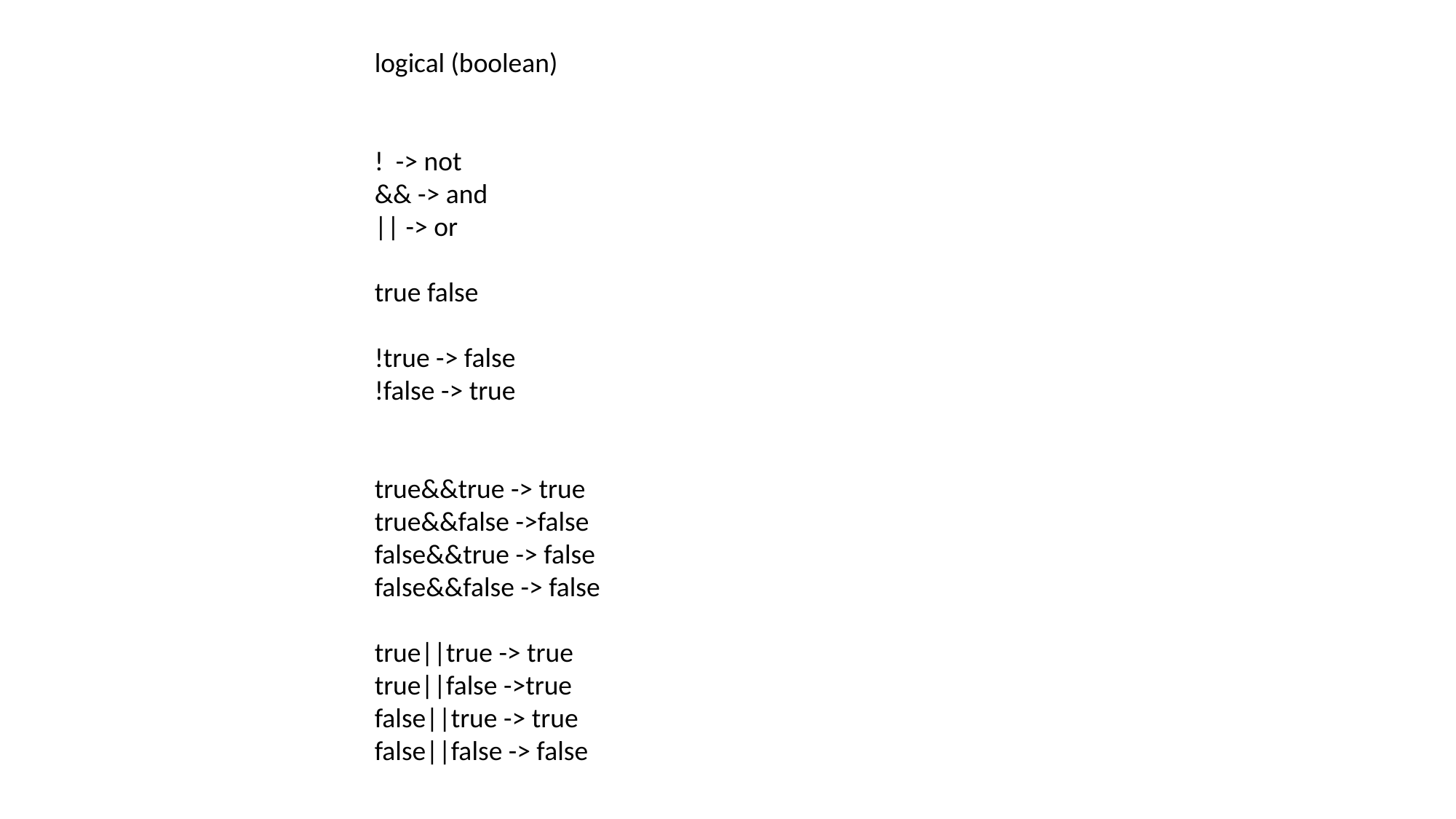

logical (boolean)

!  -> not
&& -> and
|| -> or

true false

!true -> false
!false -> true

true&&true -> true
true&&false ->false
false&&true -> false
false&&false -> false

true||true -> true
true||false ->true
false||true -> true
false||false -> false